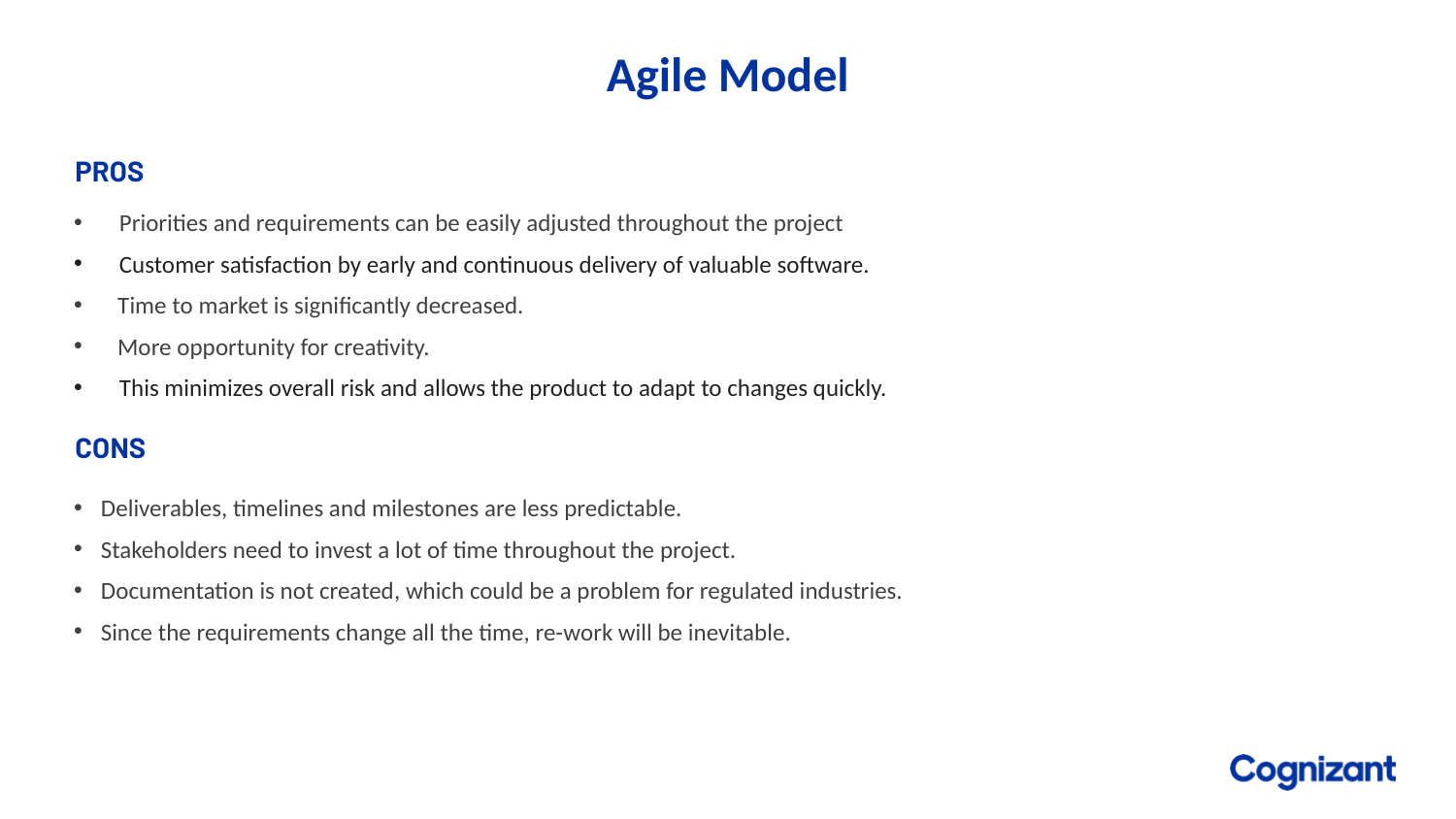

# Agile Model
Pros
Priorities and requirements can be easily adjusted throughout the project
Customer satisfaction by early and continuous delivery of valuable software.
   Time to market is significantly decreased.
   More opportunity for creativity.
This minimizes overall risk and allows the product to adapt to changes quickly.
Cons
Deliverables, timelines and milestones are less predictable.
Stakeholders need to invest a lot of time throughout the project.
Documentation is not created, which could be a problem for regulated industries.
Since the requirements change all the time, re-work will be inevitable.